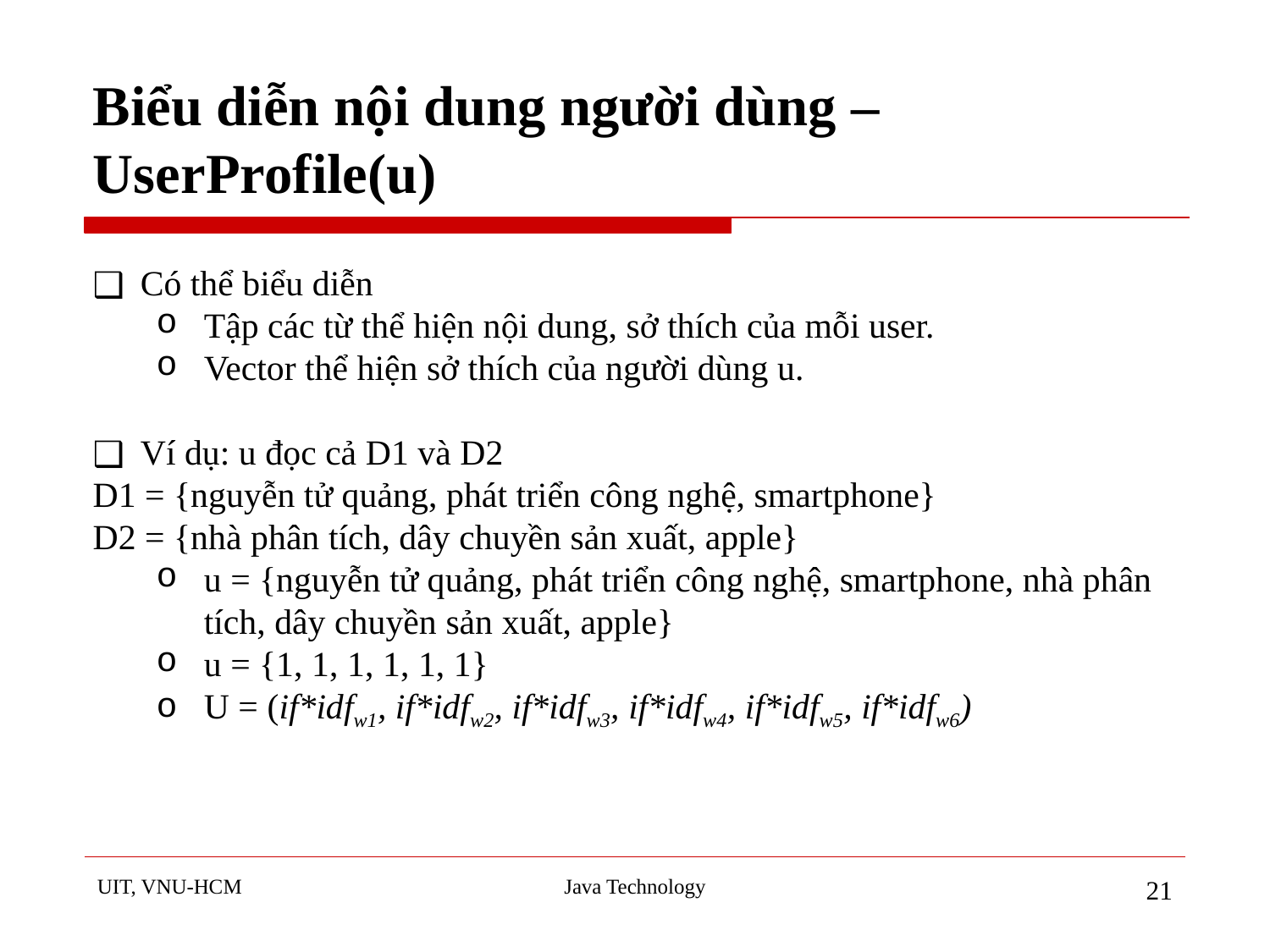

# Biểu diễn nội dung người dùng – UserProfile(u)
Có thể biểu diễn
Tập các từ thể hiện nội dung, sở thích của mỗi user.
Vector thể hiện sở thích của người dùng u.

Ví dụ: u đọc cả D1 và D2
D1 = {nguyễn tử quảng, phát triển công nghệ, smartphone}
D2 = {nhà phân tích, dây chuyền sản xuất, apple}
u = {nguyễn tử quảng, phát triển công nghệ, smartphone, nhà phân tích, dây chuyền sản xuất, apple}
u = {1, 1, 1, 1, 1, 1}
U = (if*idfw1, if*idfw2, if*idfw3, if*idfw4, if*idfw5, if*idfw6)

UIT, VNU-HCM
Java Technology
21